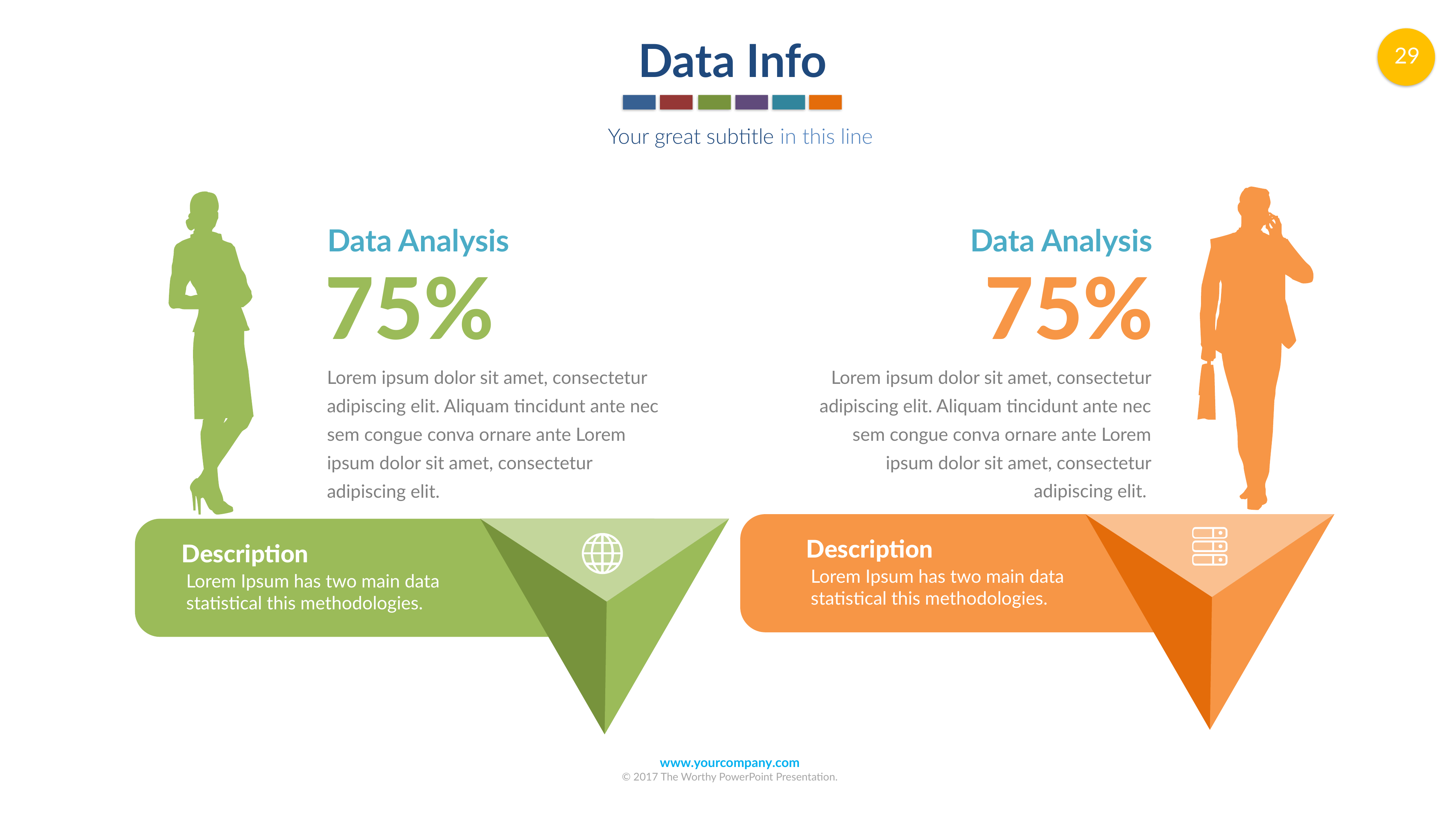

Data Info
Your great subtitle in this line

Data Analysis
Data Analysis
75%
75%
Lorem ipsum dolor sit amet, consectetur adipiscing elit. Aliquam tincidunt ante nec sem congue conva ornare ante Lorem ipsum dolor sit amet, consectetur adipiscing elit.
Lorem ipsum dolor sit amet, consectetur adipiscing elit. Aliquam tincidunt ante nec sem congue conva ornare ante Lorem ipsum dolor sit amet, consectetur adipiscing elit.

Description
Lorem Ipsum has two main data statistical this methodologies.

Description
Lorem Ipsum has two main data statistical this methodologies.